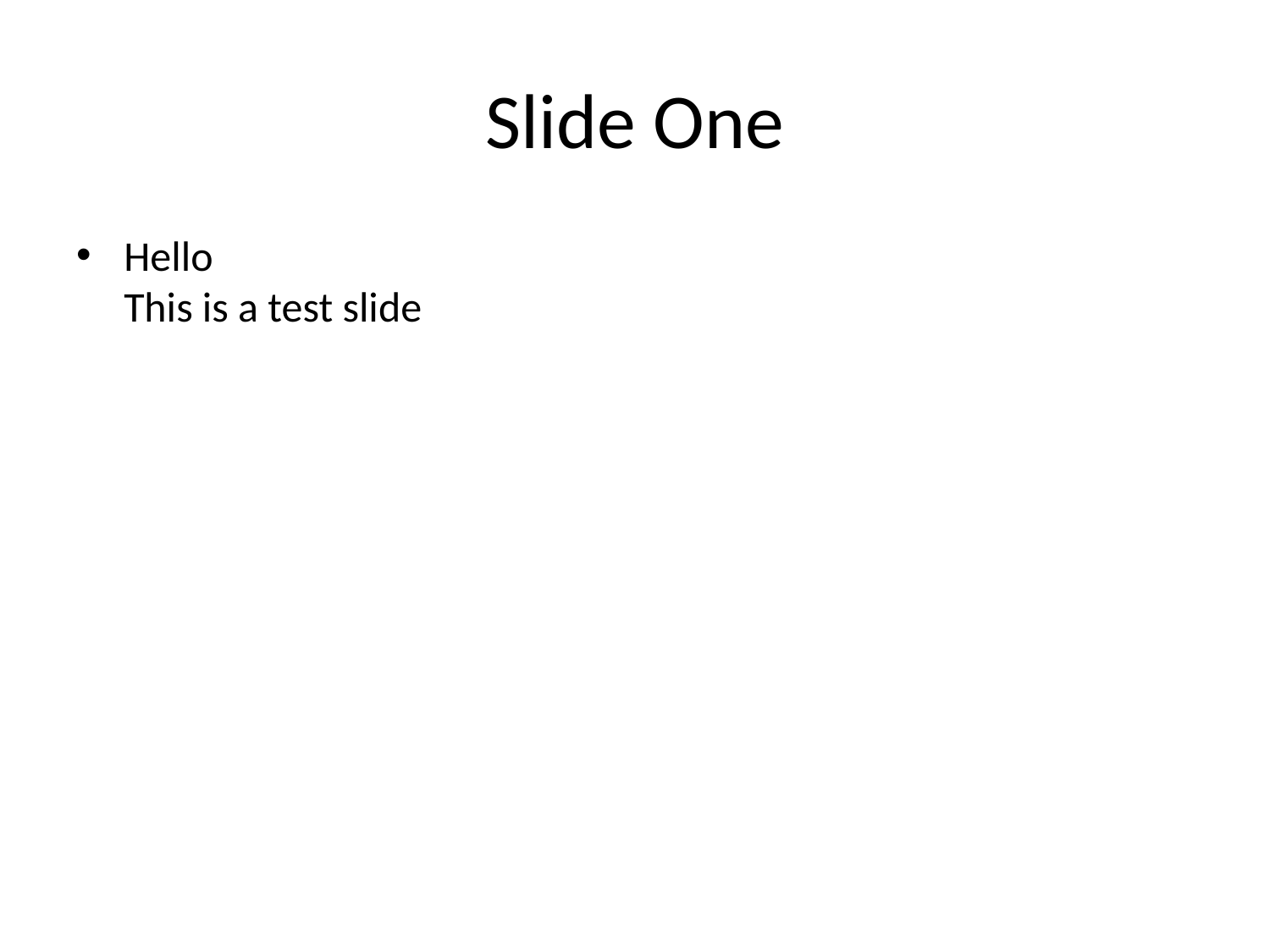

# Slide One
Hello
This is a test slide